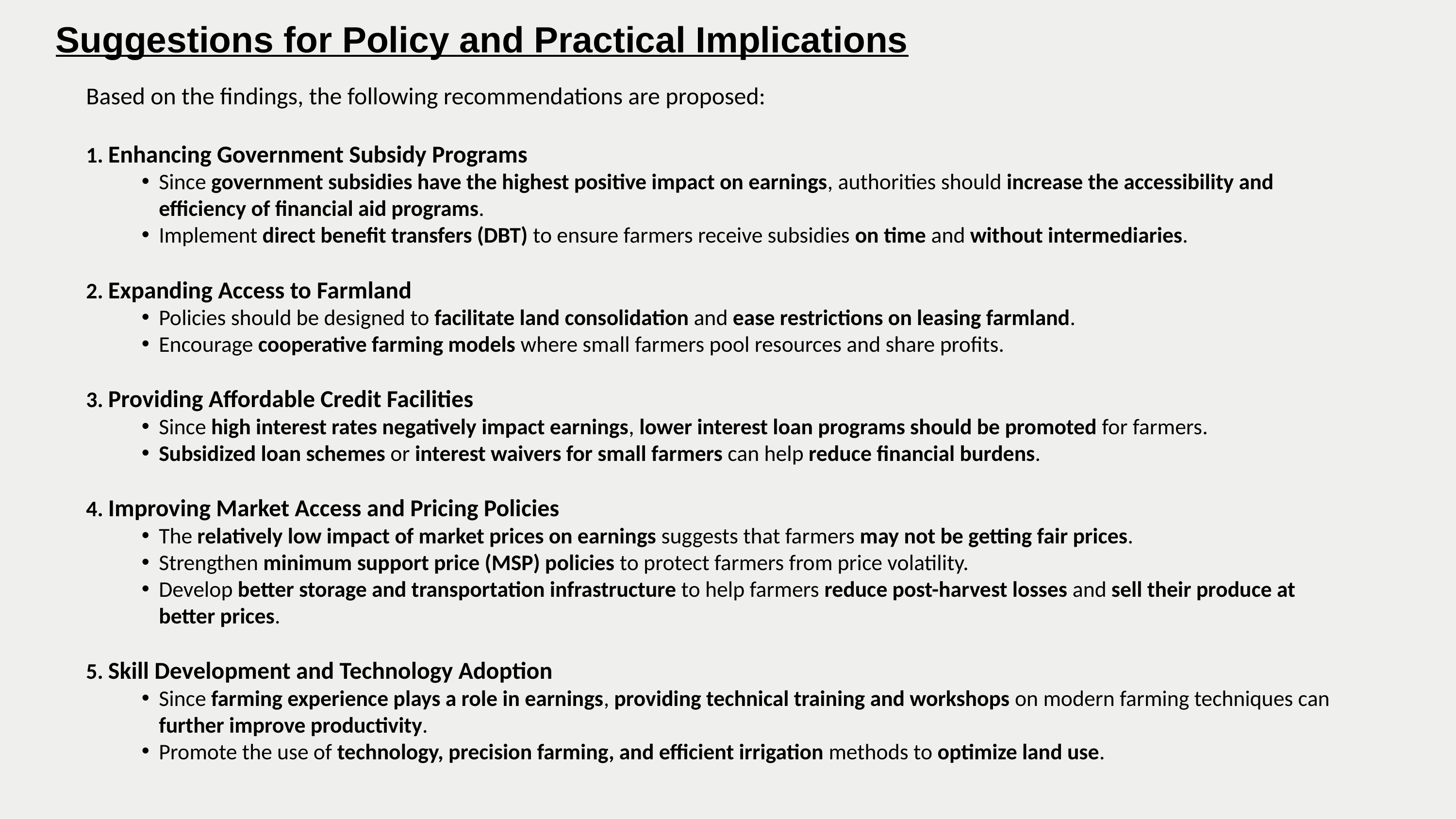

Suggestions for Policy and Practical Implications

Based on the findings, the following recommendations are proposed:

1. Enhancing Government Subsidy Programs
Since government subsidies have the highest positive impact on earnings, authorities should increase the accessibility and efficiency of financial aid programs.
Implement direct benefit transfers (DBT) to ensure farmers receive subsidies on time and without intermediaries.

2. Expanding Access to Farmland
Policies should be designed to facilitate land consolidation and ease restrictions on leasing farmland.
Encourage cooperative farming models where small farmers pool resources and share profits.

3. Providing Affordable Credit Facilities
Since high interest rates negatively impact earnings, lower interest loan programs should be promoted for farmers.
Subsidized loan schemes or interest waivers for small farmers can help reduce financial burdens.

4. Improving Market Access and Pricing Policies
The relatively low impact of market prices on earnings suggests that farmers may not be getting fair prices.
Strengthen minimum support price (MSP) policies to protect farmers from price volatility.
Develop better storage and transportation infrastructure to help farmers reduce post-harvest losses and sell their produce at better prices.

5. Skill Development and Technology Adoption
Since farming experience plays a role in earnings, providing technical training and workshops on modern farming techniques can further improve productivity.
Promote the use of technology, precision farming, and efficient irrigation methods to optimize land use.